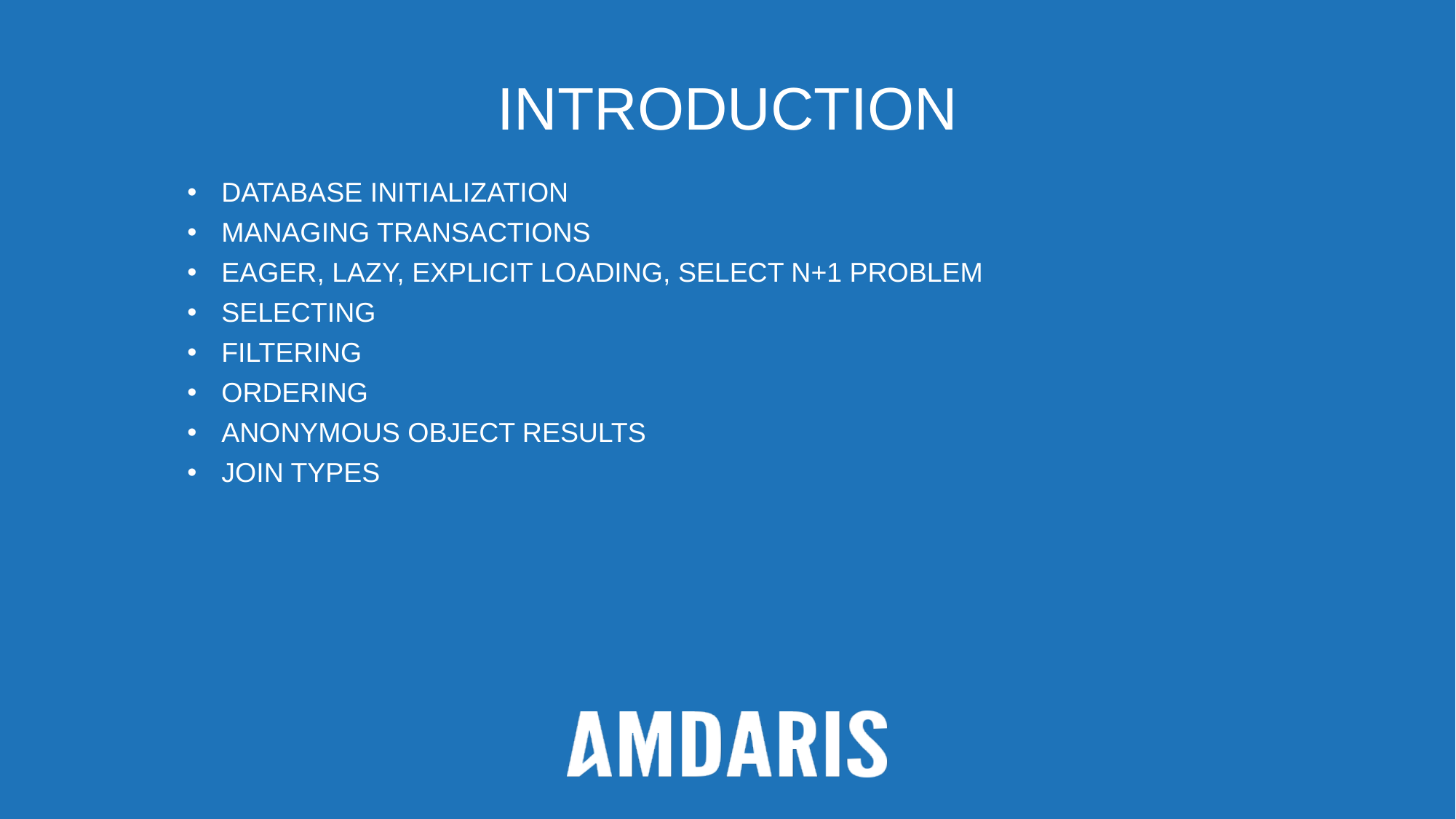

# Introduction
database initialization
Managing transactions
eager, lazy, explicit loading, select n+1 problem
Selecting
filtering
ORDERING
Anonymous object results
Join types